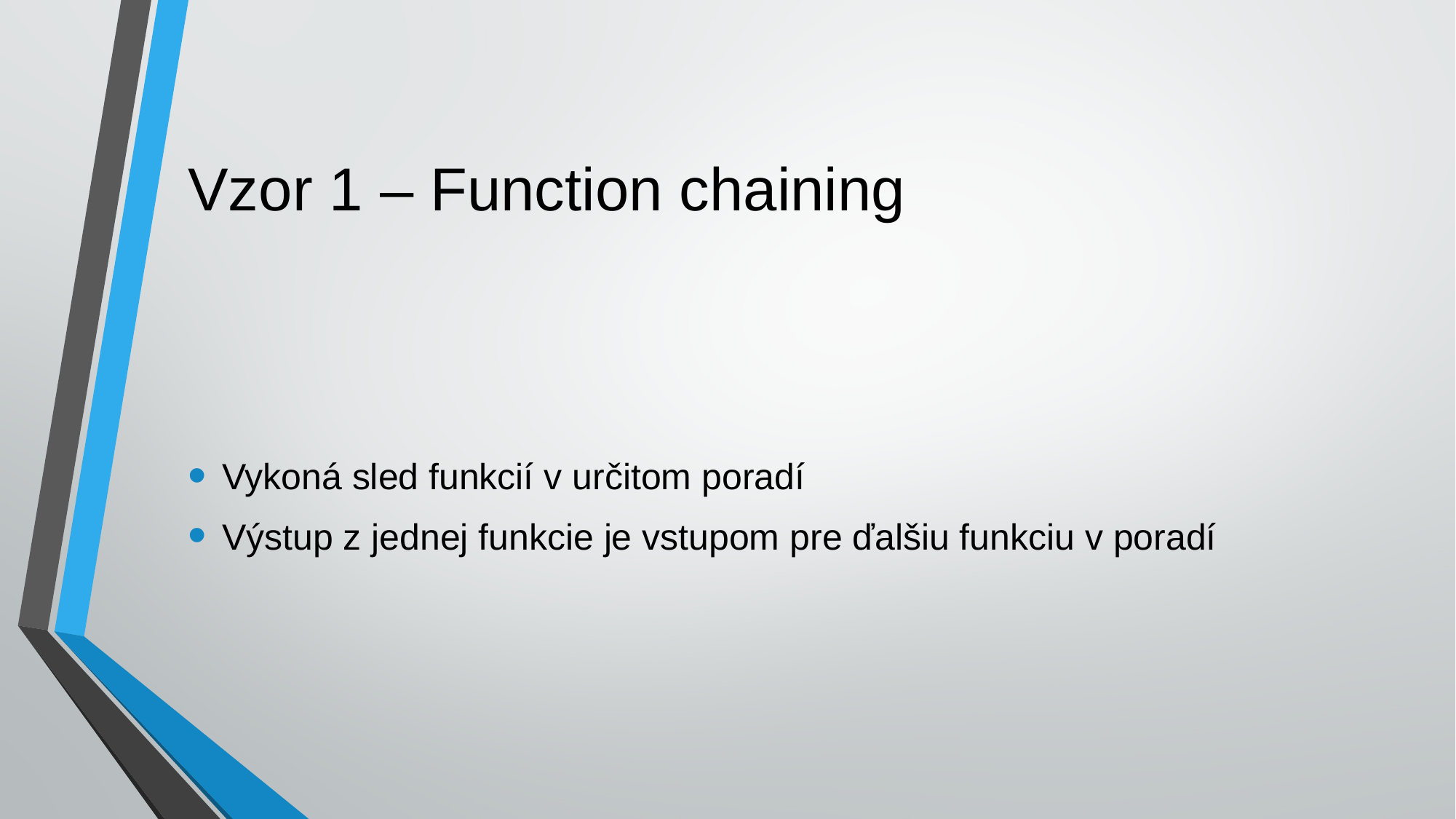

# Vzor 1 – Function chaining
Vykoná sled funkcií v určitom poradí
Výstup z jednej funkcie je vstupom pre ďalšiu funkciu v poradí